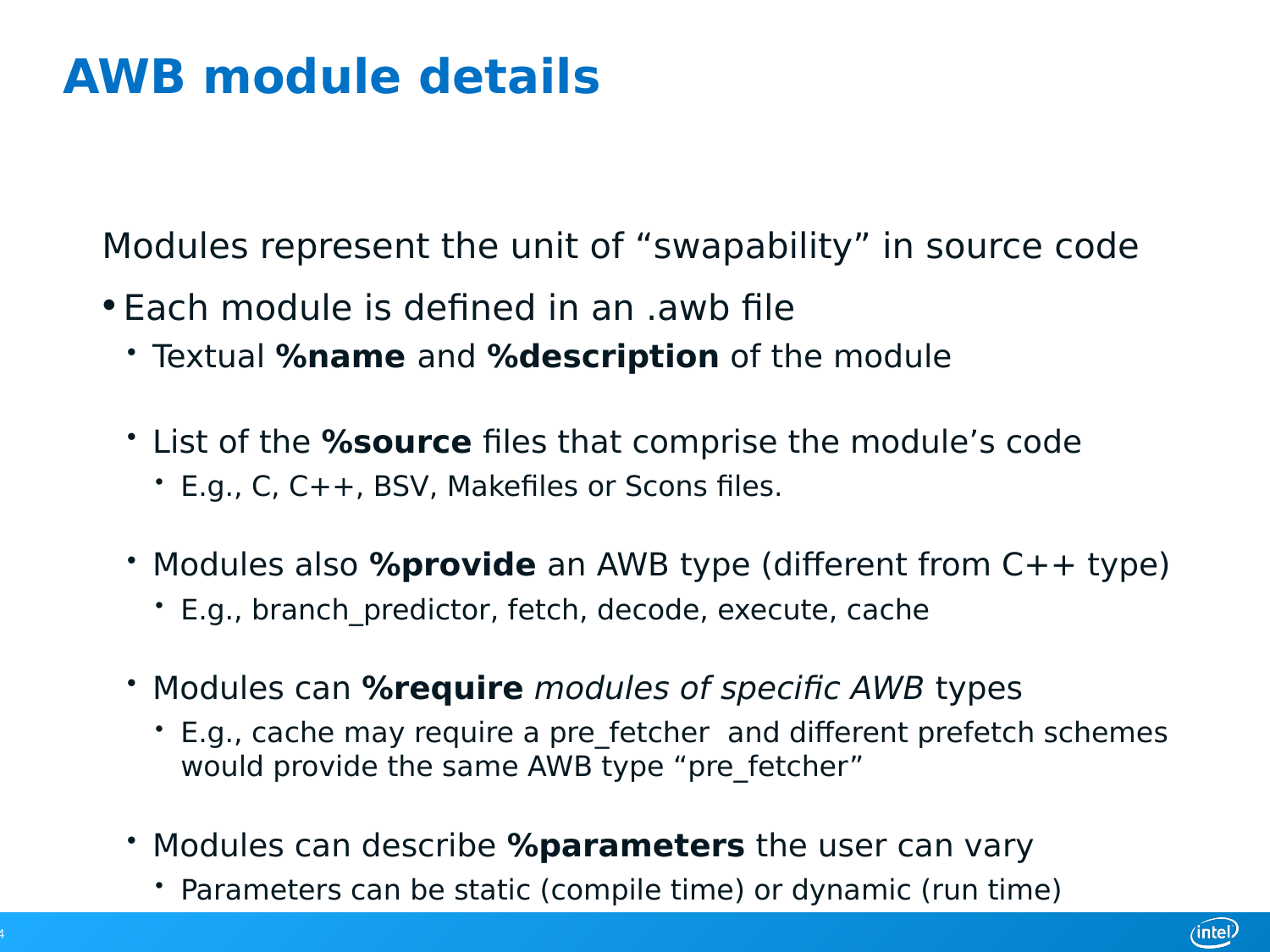

# AWB module details
Modules represent the unit of “swapability” in source code
Each module is defined in an .awb file
Textual %name and %description of the module
List of the %source files that comprise the module’s code
E.g., C, C++, BSV, Makefiles or Scons files.
Modules also %provide an AWB type (different from C++ type)
E.g., branch_predictor, fetch, decode, execute, cache
Modules can %require modules of specific AWB types
E.g., cache may require a pre_fetcher  and different prefetch schemes would provide the same AWB type “pre_fetcher”
Modules can describe %parameters the user can vary
Parameters can be static (compile time) or dynamic (run time)